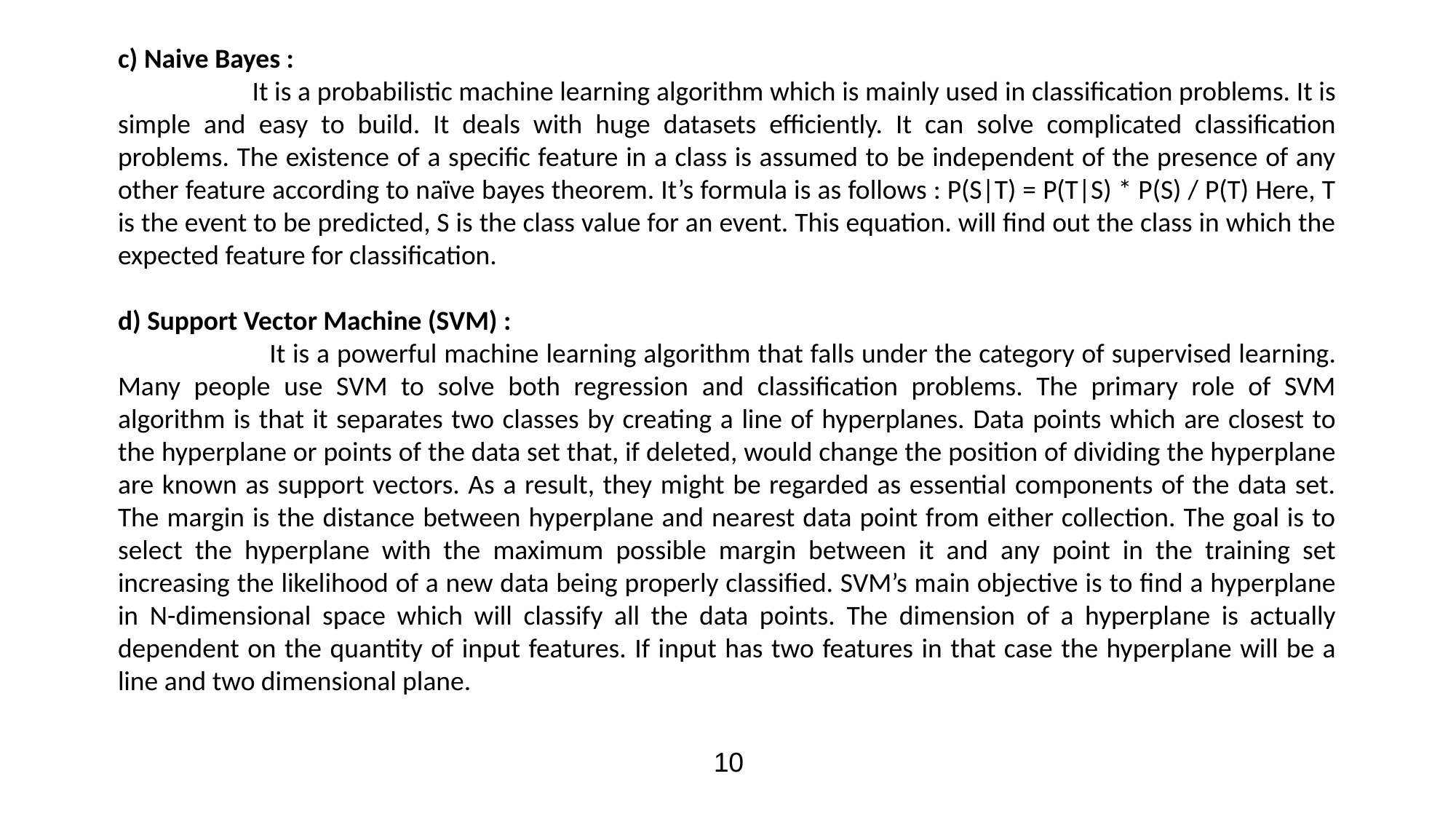

c) Naive Bayes :
                     It is a probabilistic machine learning algorithm which is mainly used in classification problems. It is simple and easy to build. It deals with huge datasets efficiently. It can solve complicated classification problems. The existence of a specific feature in a class is assumed to be independent of the presence of any other feature according to naïve bayes theorem. It’s formula is as follows : P(S|T) = P(T|S) * P(S) / P(T) Here, T is the event to be predicted, S is the class value for an event. This equation. will find out the class in which the expected feature for classification.

d) Support Vector Machine (SVM) :
                     It is a powerful machine learning algorithm that falls under the category of supervised learning. Many people use SVM to solve both regression and classification problems. The primary role of SVM algorithm is that it separates two classes by creating a line of hyperplanes. Data points which are closest to the hyperplane or points of the data set that, if deleted, would change the position of dividing the hyperplane are known as support vectors. As a result, they might be regarded as essential components of the data set. The margin is the distance between hyperplane and nearest data point from either collection. The goal is to select the hyperplane with the maximum possible margin between it and any point in the training set increasing the likelihood of a new data being properly classified. SVM’s main objective is to find a hyperplane in N-dimensional space which will classify all the data points. The dimension of a hyperplane is actually dependent on the quantity of input features. If input has two features in that case the hyperplane will be a line and two dimensional plane.

10